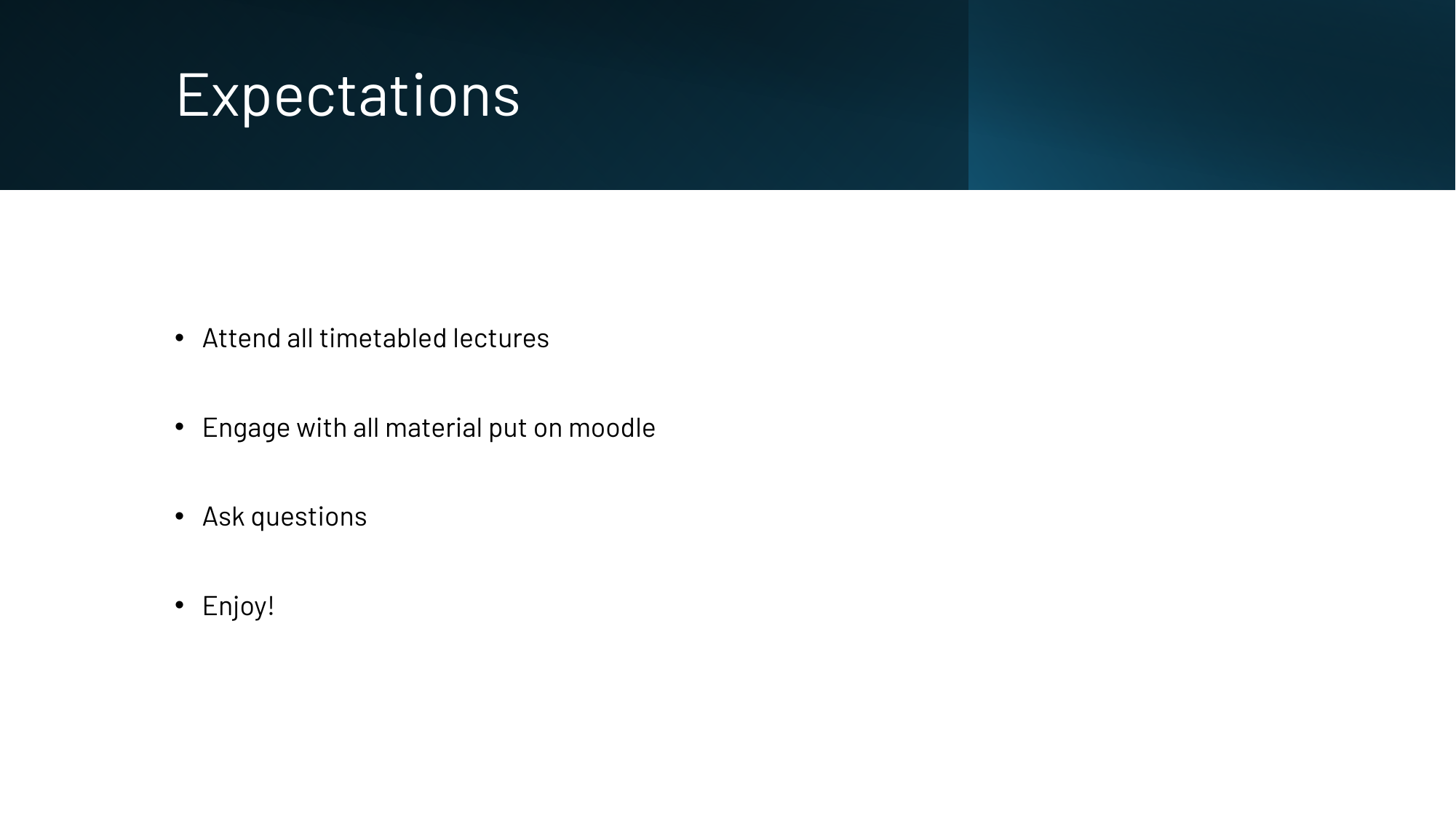

# Expectations
Attend all timetabled lectures

Engage with all material put on moodle

Ask questions

Enjoy!